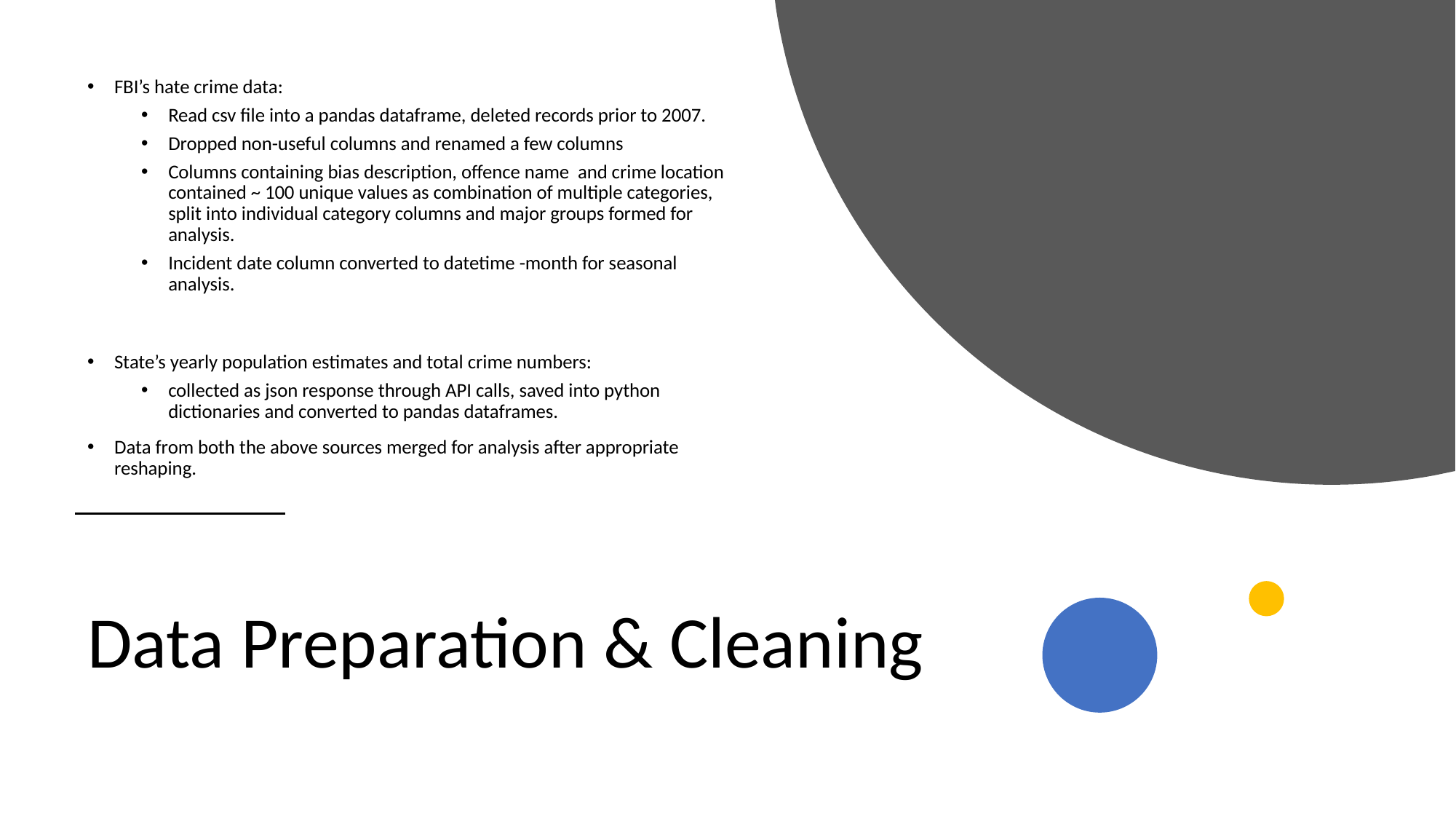

FBI’s hate crime data:
Read csv file into a pandas dataframe, deleted records prior to 2007.
Dropped non-useful columns and renamed a few columns
Columns containing bias description, offence name  and crime location contained ~ 100 unique values as combination of multiple categories, split into individual category columns and major groups formed for analysis.
Incident date column converted to datetime -month for seasonal analysis.

State’s yearly population estimates and total crime numbers:
collected as json response through API calls, saved into python dictionaries and converted to pandas dataframes.
Data from both the above sources merged for analysis after appropriate reshaping.
# Data Preparation & Cleaning